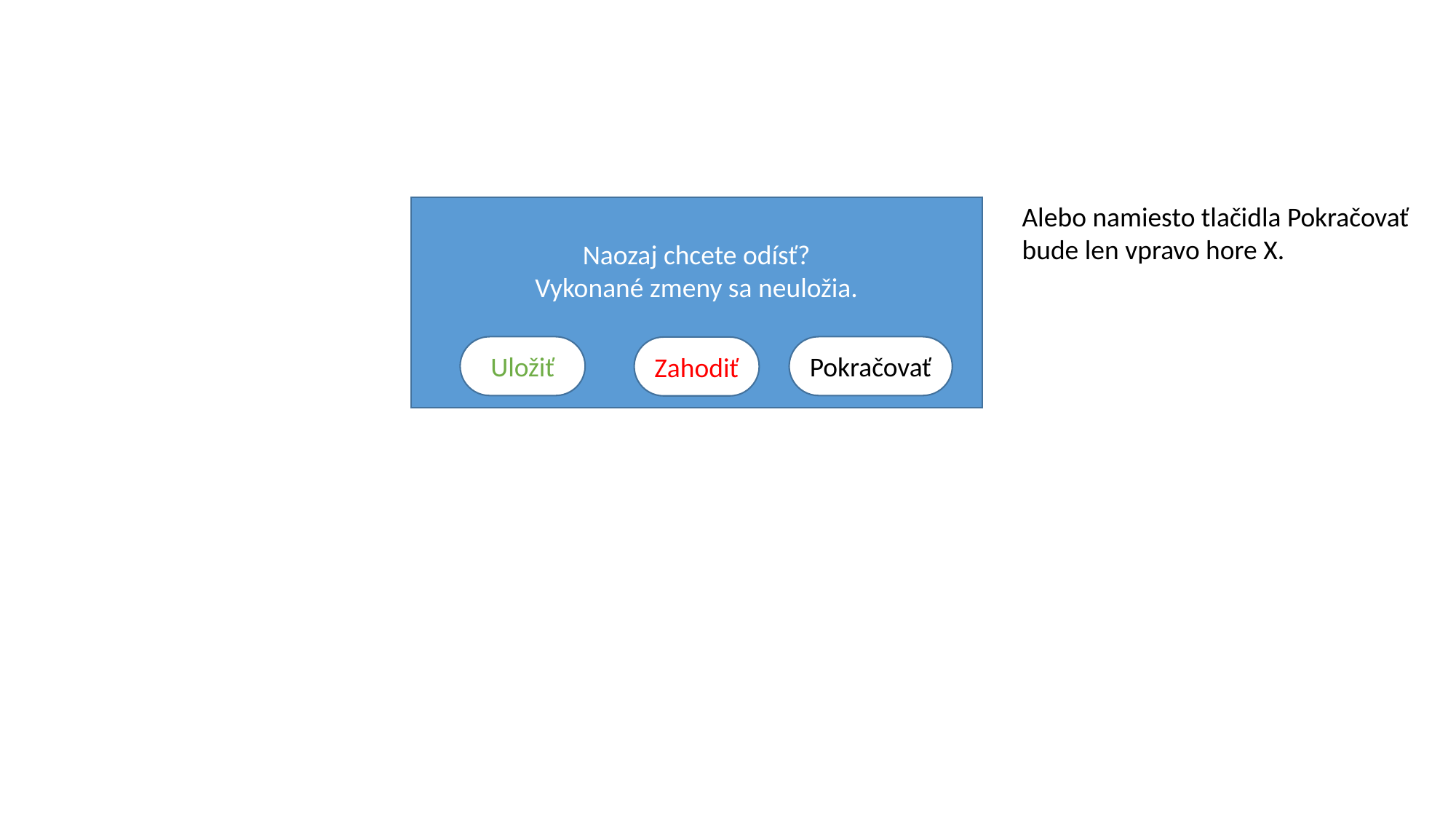

Alebo namiesto tlačidla Pokračovať bude len vpravo hore X.
Naozaj chcete odísť?
Vykonané zmeny sa neuložia.
Uložiť
Pokračovať
Zahodiť